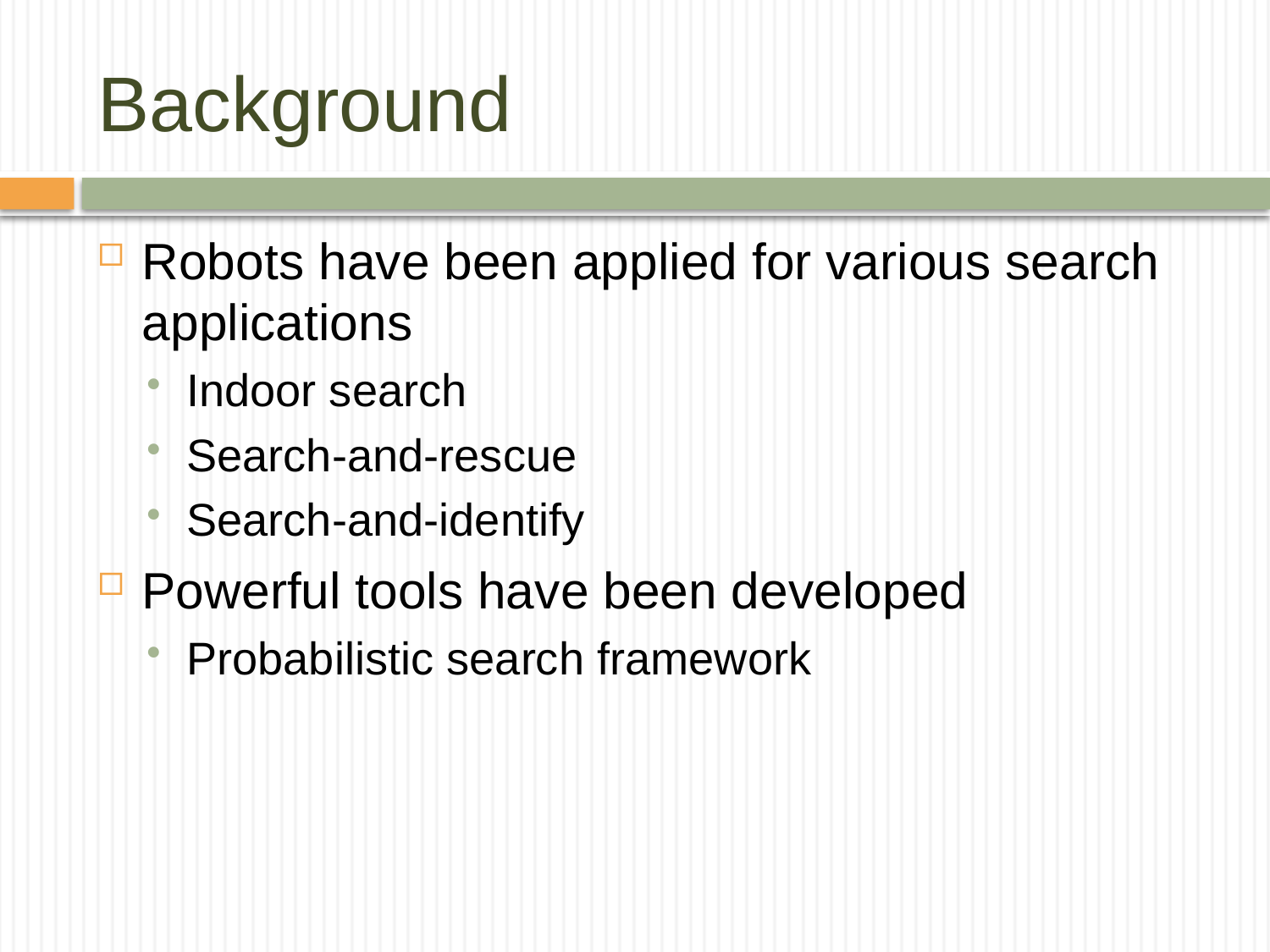

# Background
Robots have been applied for various search applications
Indoor search
Search-and-rescue
Search-and-identify
Powerful tools have been developed
Probabilistic search framework